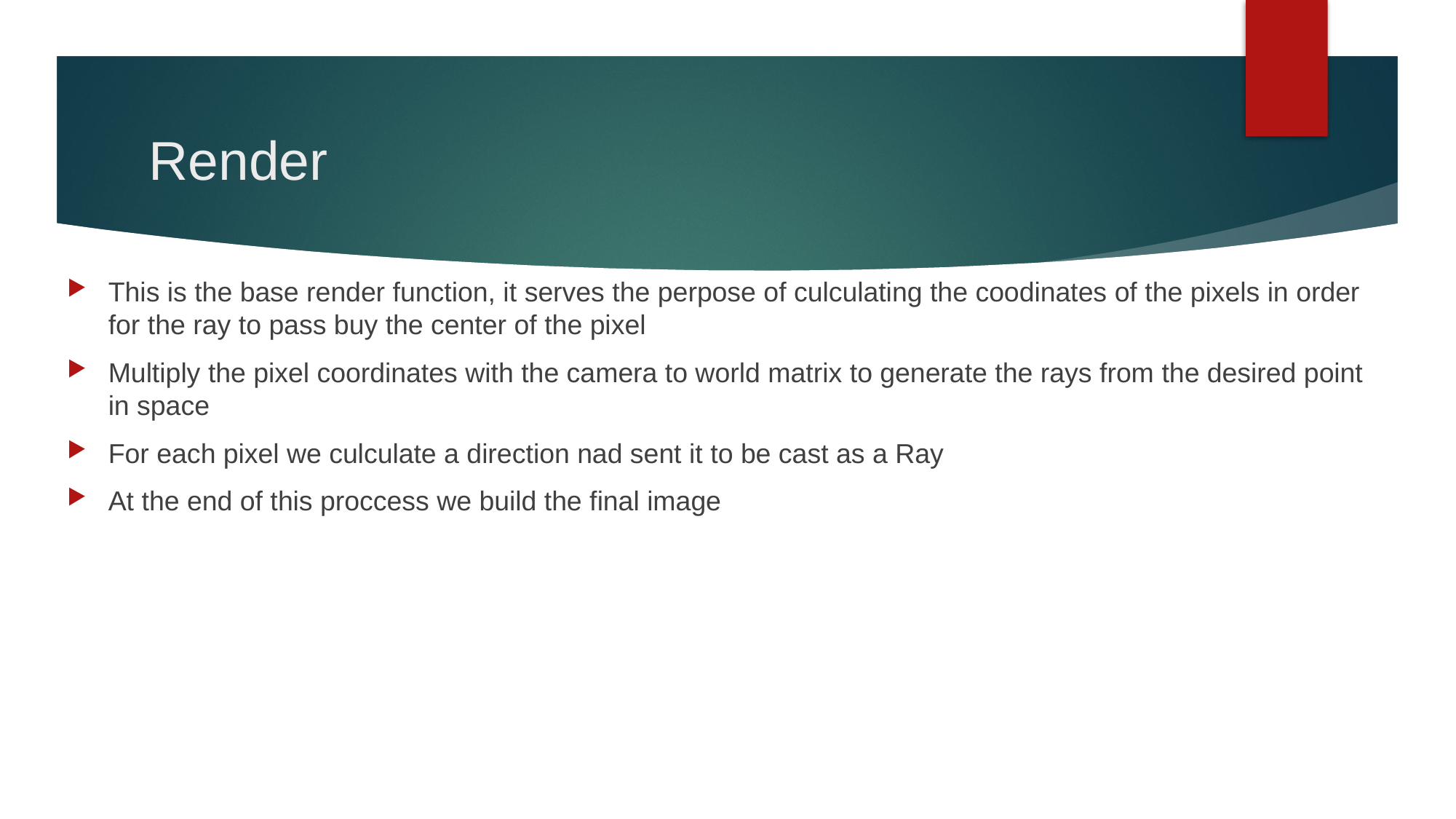

# Render
This is the base render function, it serves the perpose of culculating the coodinates of the pixels in order for the ray to pass buy the center of the pixel
Multiply the pixel coordinates with the camera to world matrix to generate the rays from the desired point in space
For each pixel we culculate a direction nad sent it to be cast as a Ray
At the end of this proccess we build the final image